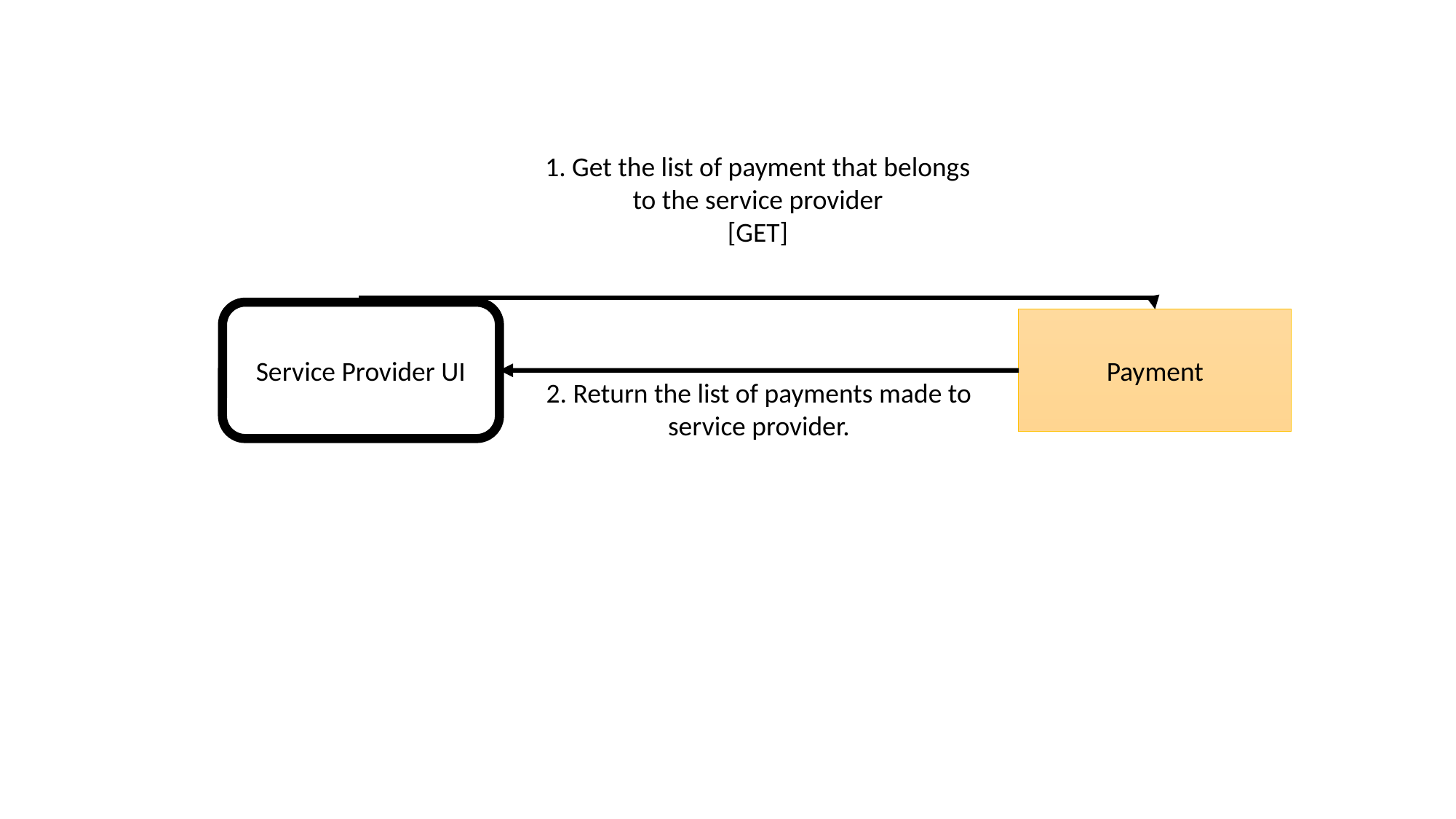

1. Get the list of payment that belongs to the service provider
[GET]
Service Provider UI
Payment
2. Return the list of payments made to service provider.